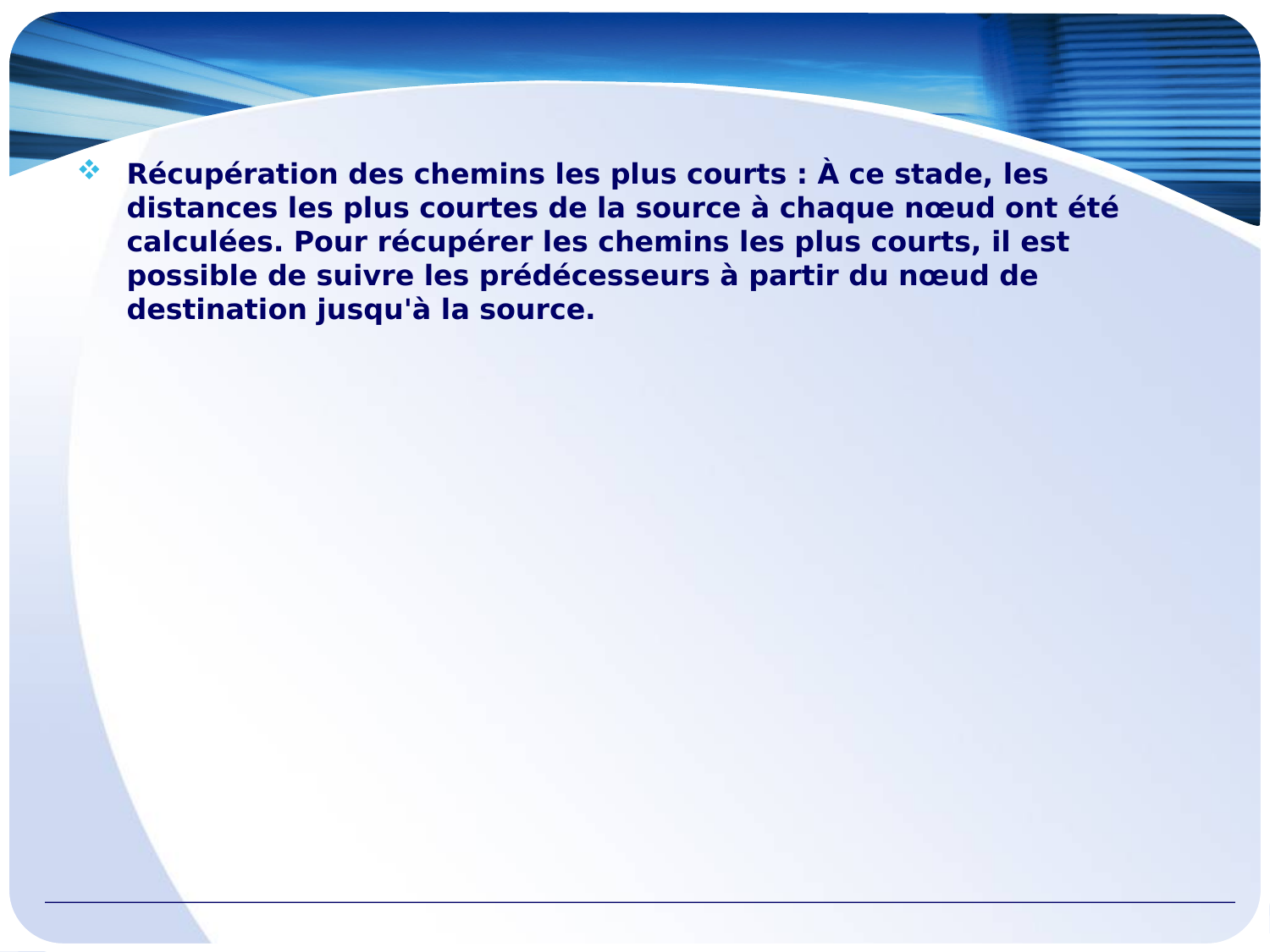

#
Récupération des chemins les plus courts : À ce stade, les distances les plus courtes de la source à chaque nœud ont été calculées. Pour récupérer les chemins les plus courts, il est possible de suivre les prédécesseurs à partir du nœud de destination jusqu'à la source.